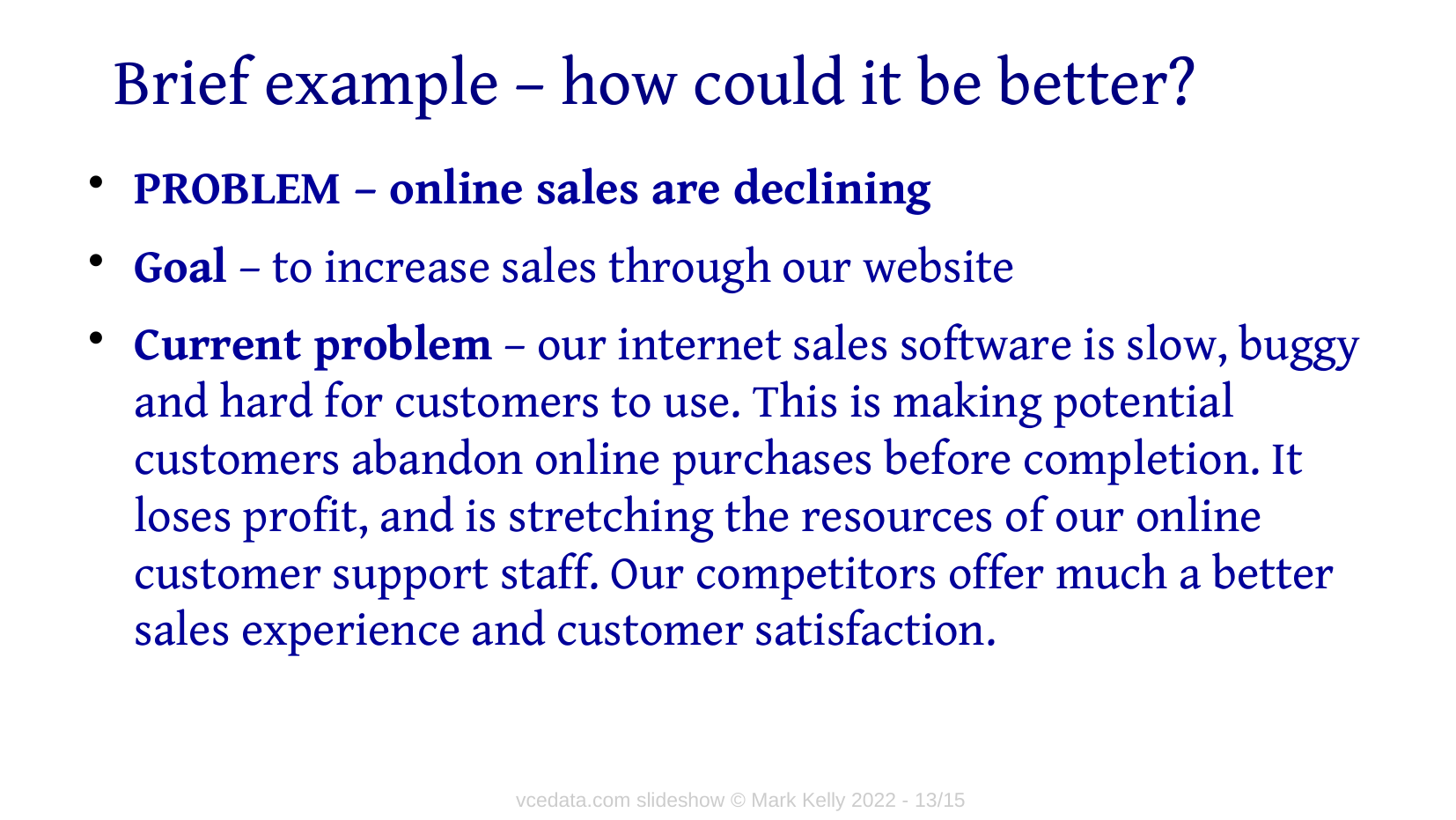

# Brief example – how could it be better?
PROBLEM – online sales are declining
Goal – to increase sales through our website
Current problem – our internet sales software is slow, buggy and hard for customers to use. This is making potential customers abandon online purchases before completion. It loses profit, and is stretching the resources of our online customer support staff. Our competitors offer much a better sales experience and customer satisfaction.

vcedata.com slideshow © Mark Kelly 2022 - 13/15